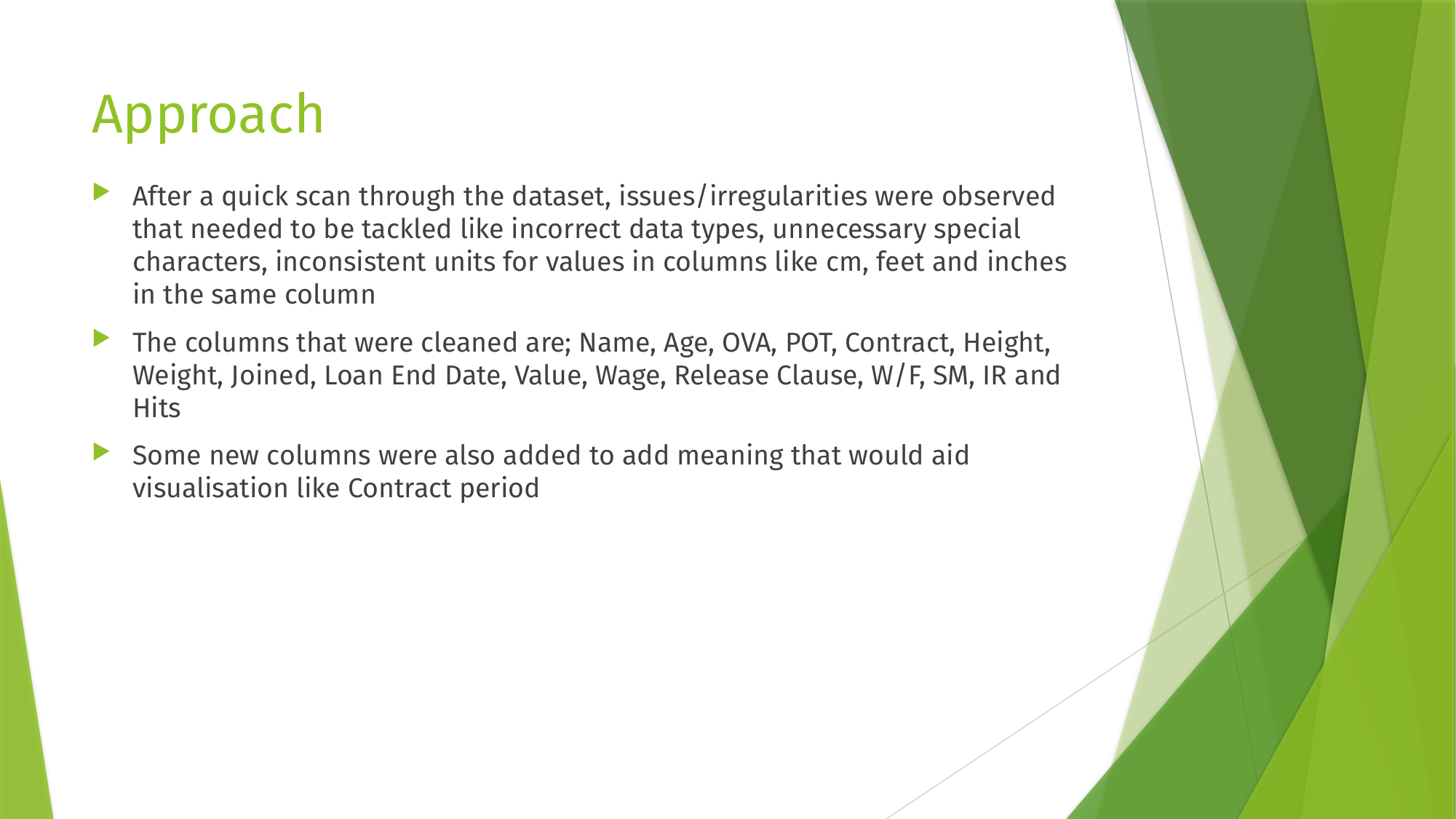

# Approach
After a quick scan through the dataset, issues/irregularities were observed that needed to be tackled like incorrect data types, unnecessary special characters, inconsistent units for values in columns like cm, feet and inches in the same column
The columns that were cleaned are; Name, Age, OVA, POT, Contract, Height, Weight, Joined, Loan End Date, Value, Wage, Release Clause, W/F, SM, IR and Hits
Some new columns were also added to add meaning that would aid visualisation like Contract period